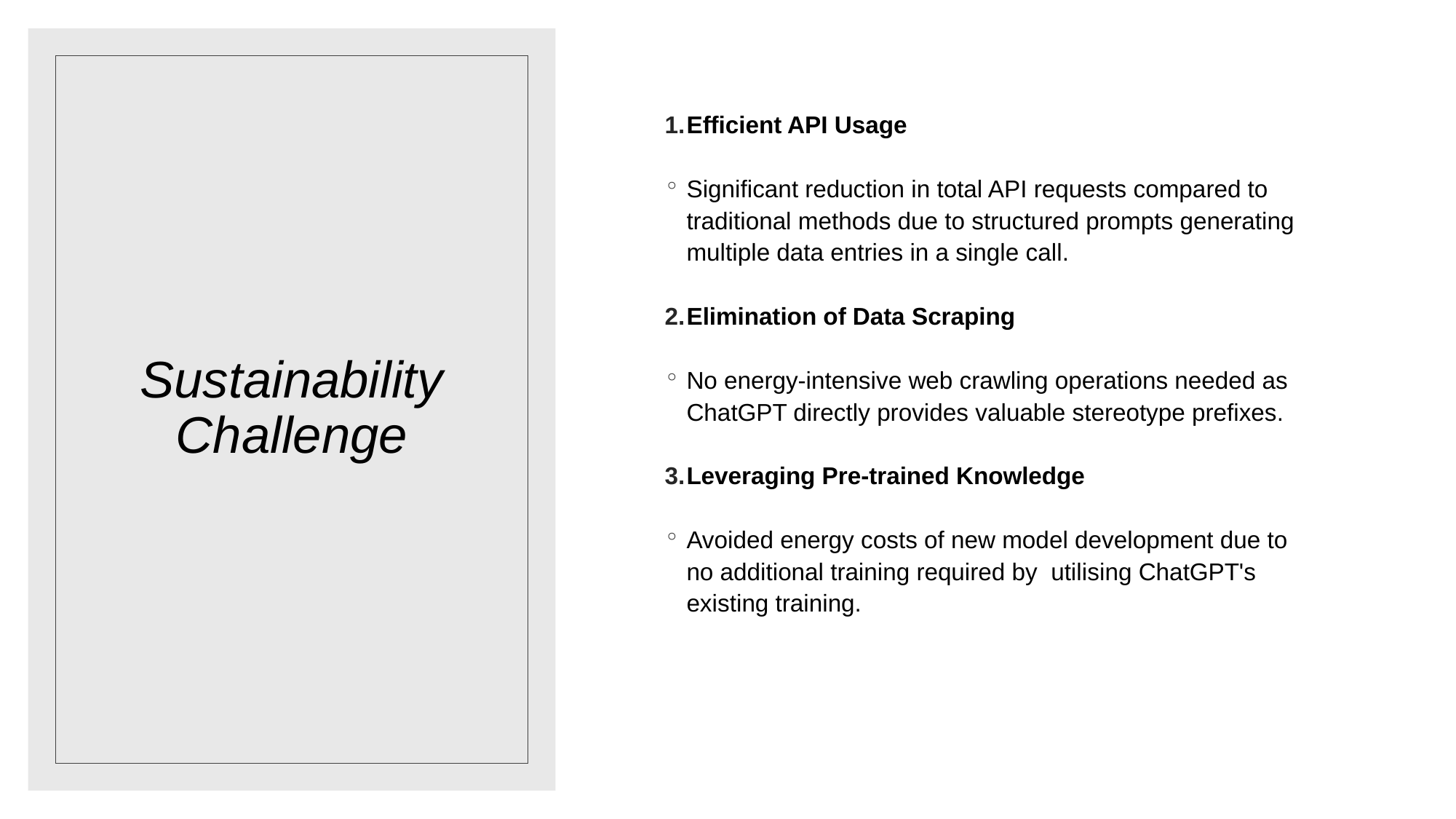

Efficient API Usage
Significant reduction in total API requests compared to traditional methods due to structured prompts generating multiple data entries in a single call.
Elimination of Data Scraping
No energy-intensive web crawling operations needed as ChatGPT directly provides valuable stereotype prefixes.
Leveraging Pre-trained Knowledge
Avoided energy costs of new model development due to  no additional training required by  utilising ChatGPT's existing training.
# Sustainability Challenge